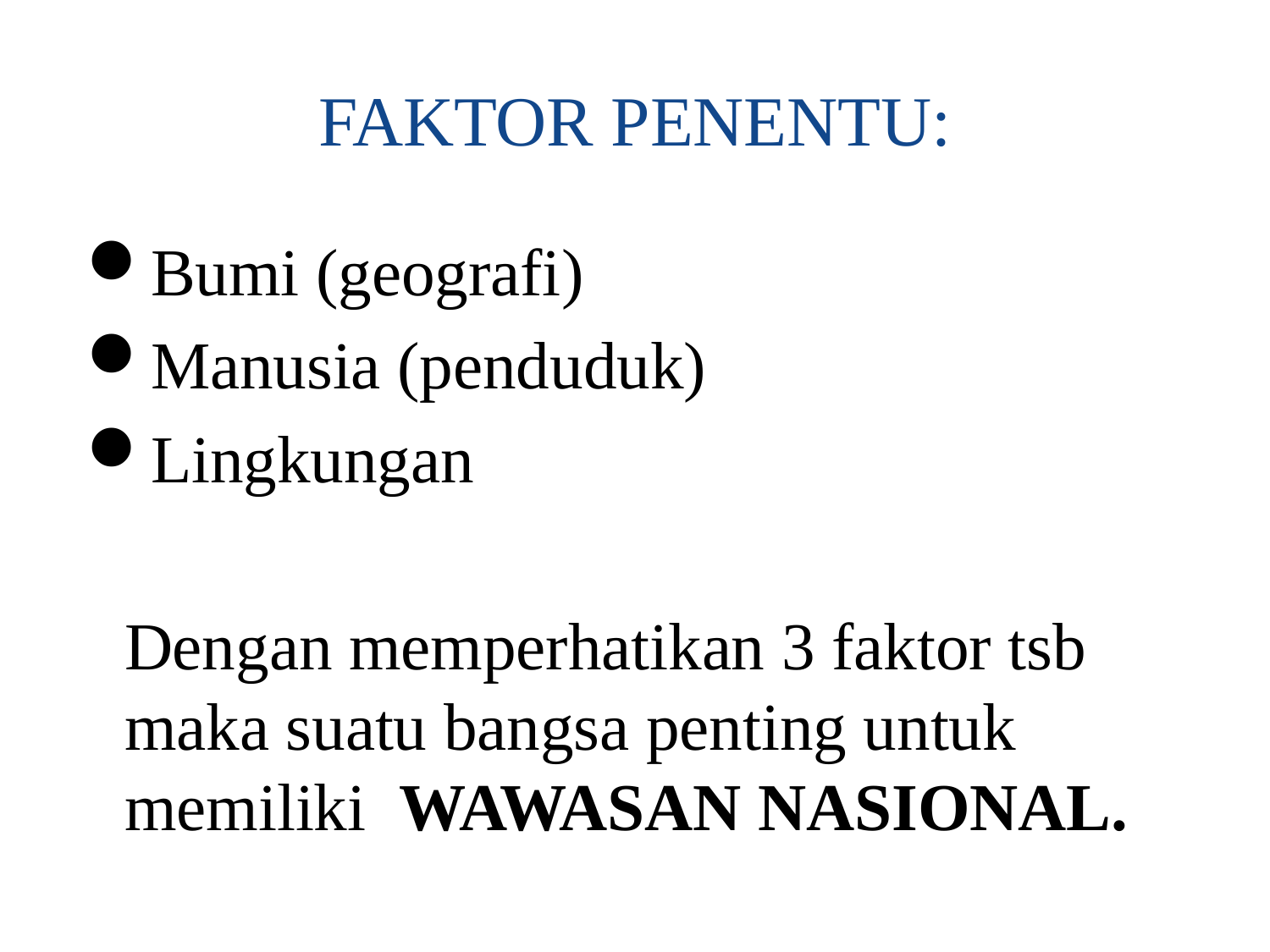

# FAKTOR PENENTU:
Bumi (geografi)
Manusia (penduduk)
Lingkungan

	Dengan memperhatikan 3 faktor tsb maka suatu bangsa penting untuk memiliki  WAWASAN NASIONAL.